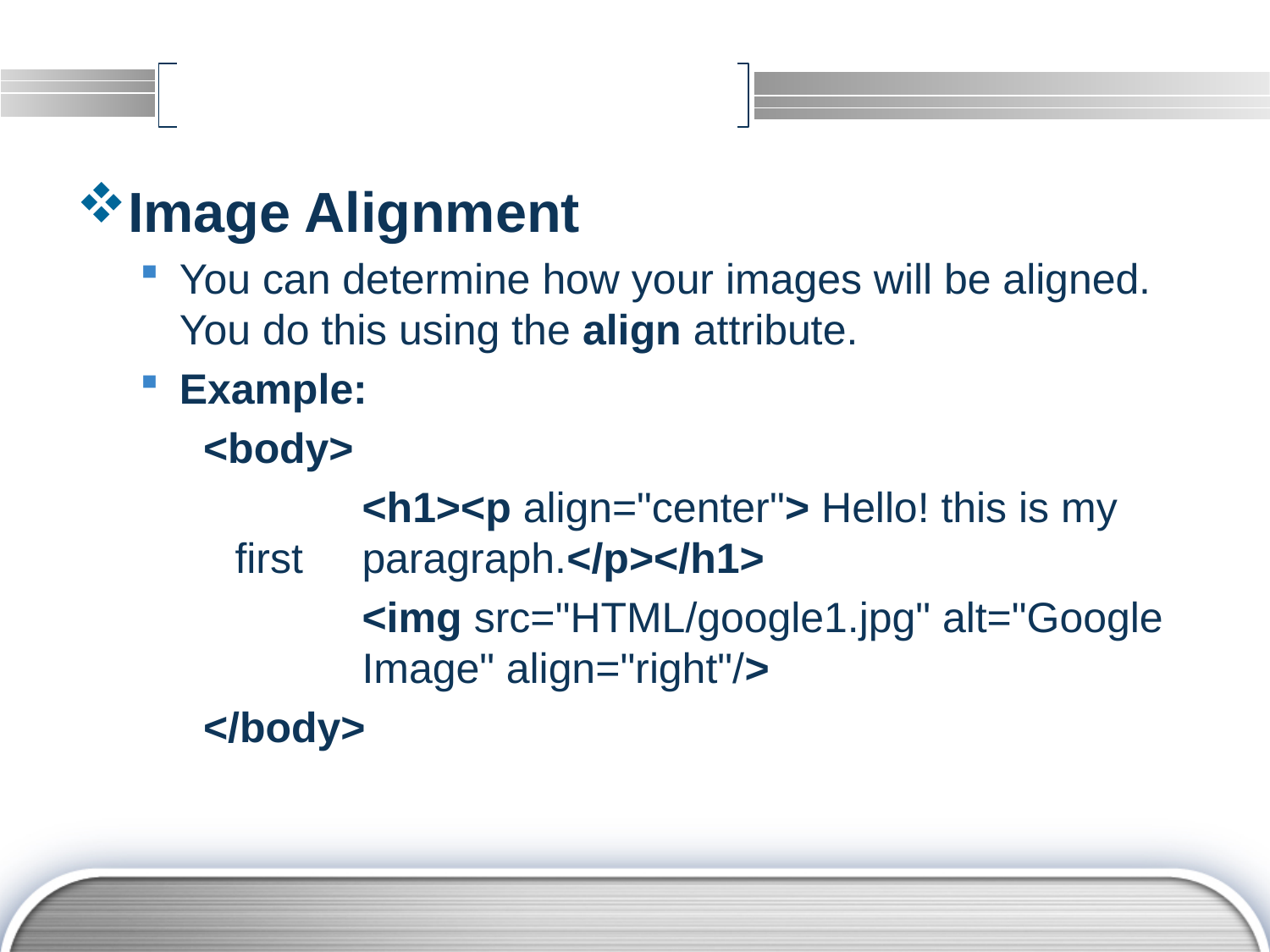

#
Image Alignment
You can determine how your images will be aligned. You do this using the align attribute.
Example:
<body>
		<h1><p align="center"> Hello! this is my first 	paragraph.</p></h1>
		<img src="HTML/google1.jpg" alt="Google 	Image" align="right"/>
</body>